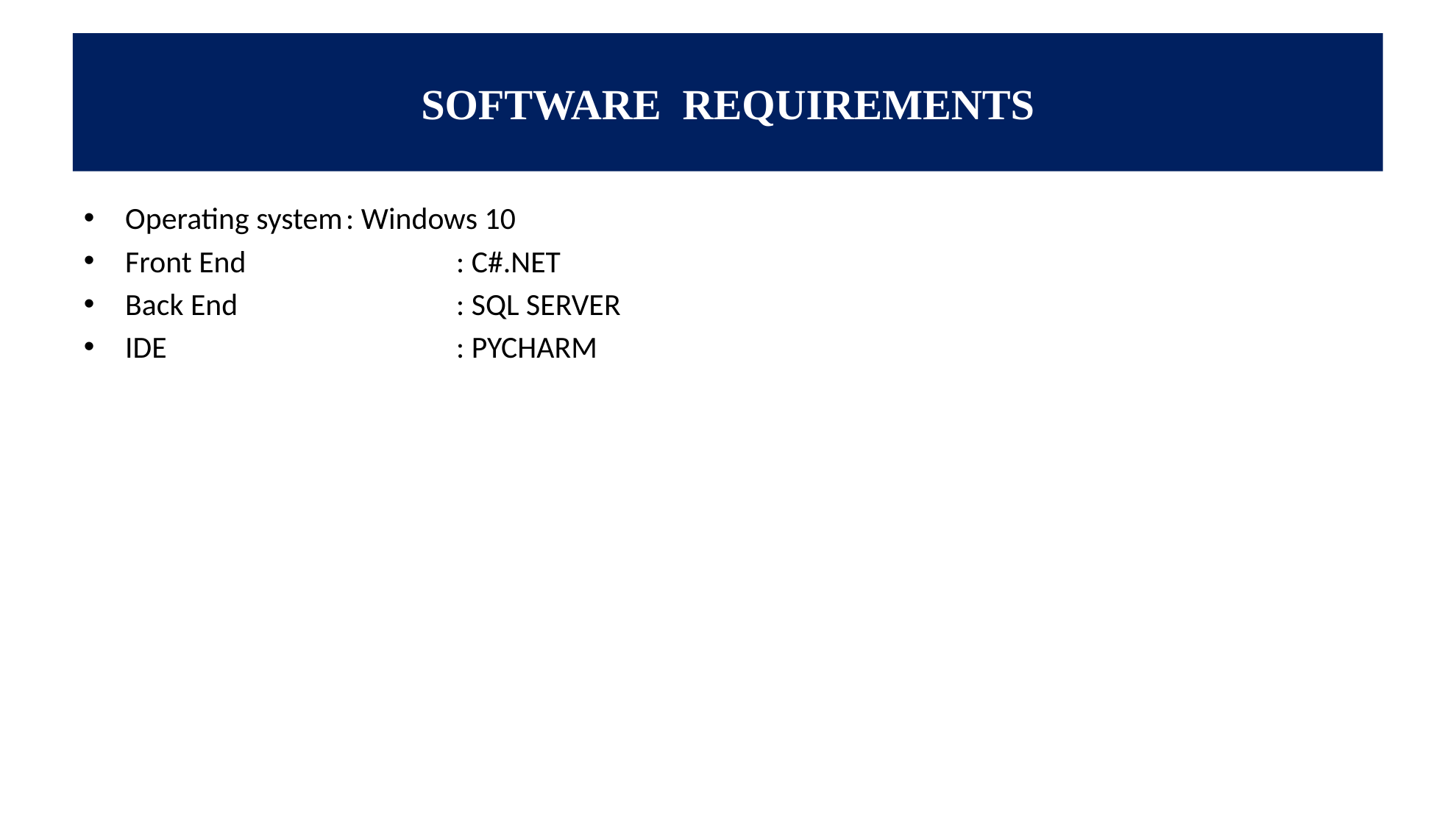

# SOFTWARE  REQUIREMENTS
Operating system	: Windows 10
Front End		: C#.NET
Back End		: SQL SERVER
IDE			: PYCHARM